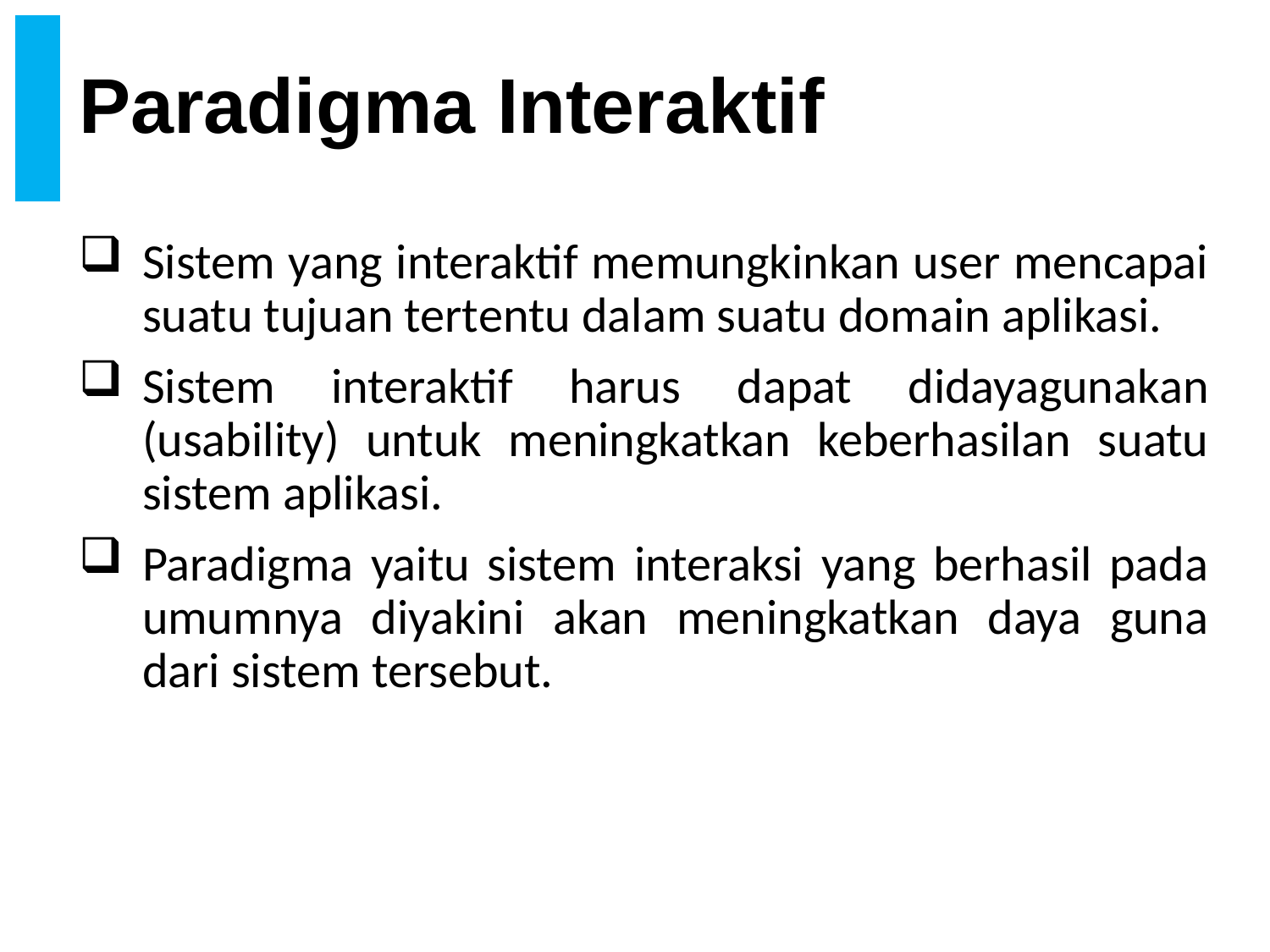

# Paradigma Interaktif
Sistem yang interaktif memungkinkan user mencapai suatu tujuan tertentu dalam suatu domain aplikasi.
Sistem interaktif harus dapat didayagunakan (usability) untuk meningkatkan keberhasilan suatu sistem aplikasi.
Paradigma yaitu sistem interaksi yang berhasil pada umumnya diyakini akan meningkatkan daya guna dari sistem tersebut.